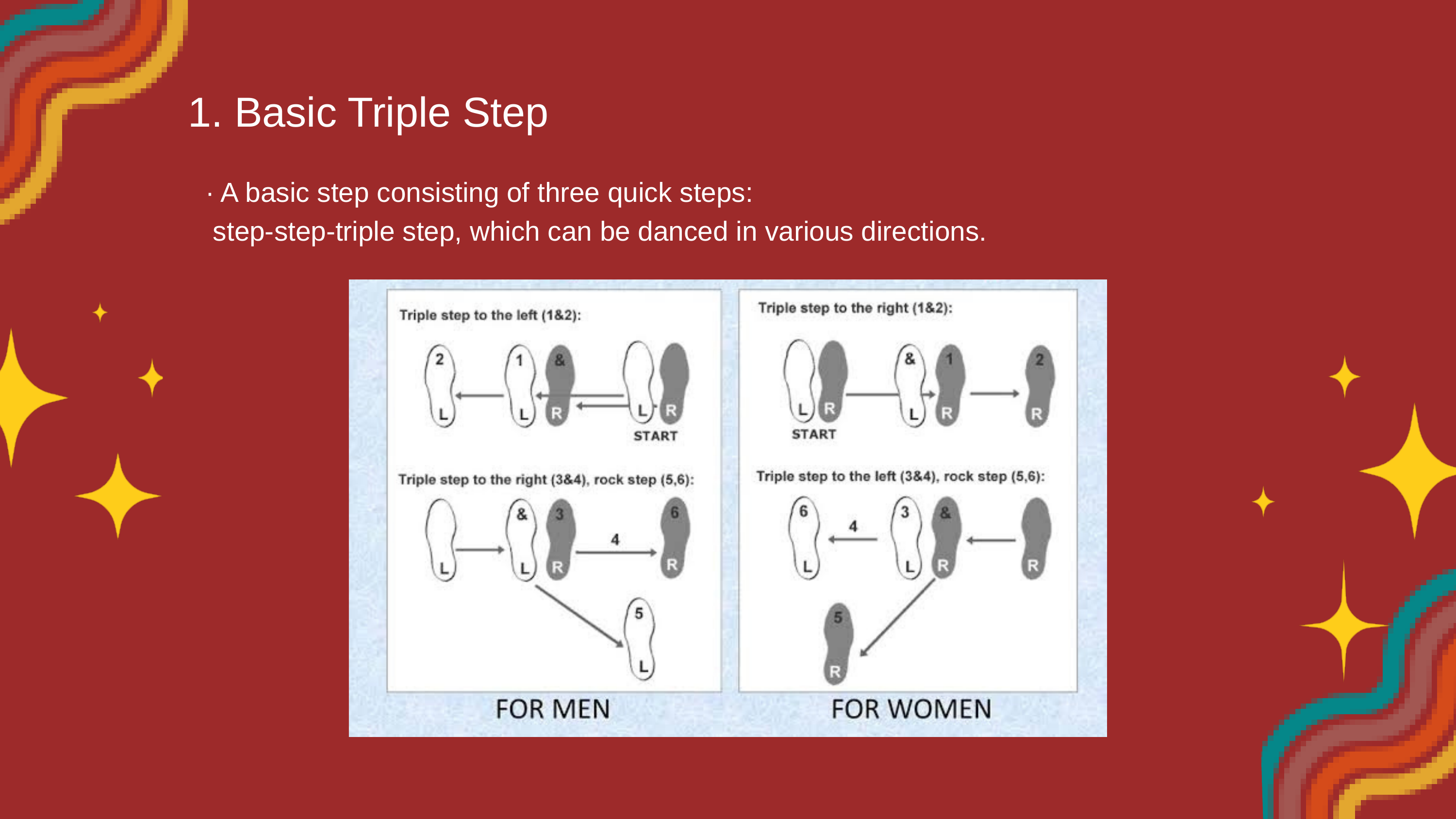

1. Basic Triple Step

     · A basic step consisting of three quick steps:
      step-step-triple step, which can be danced in various directions.